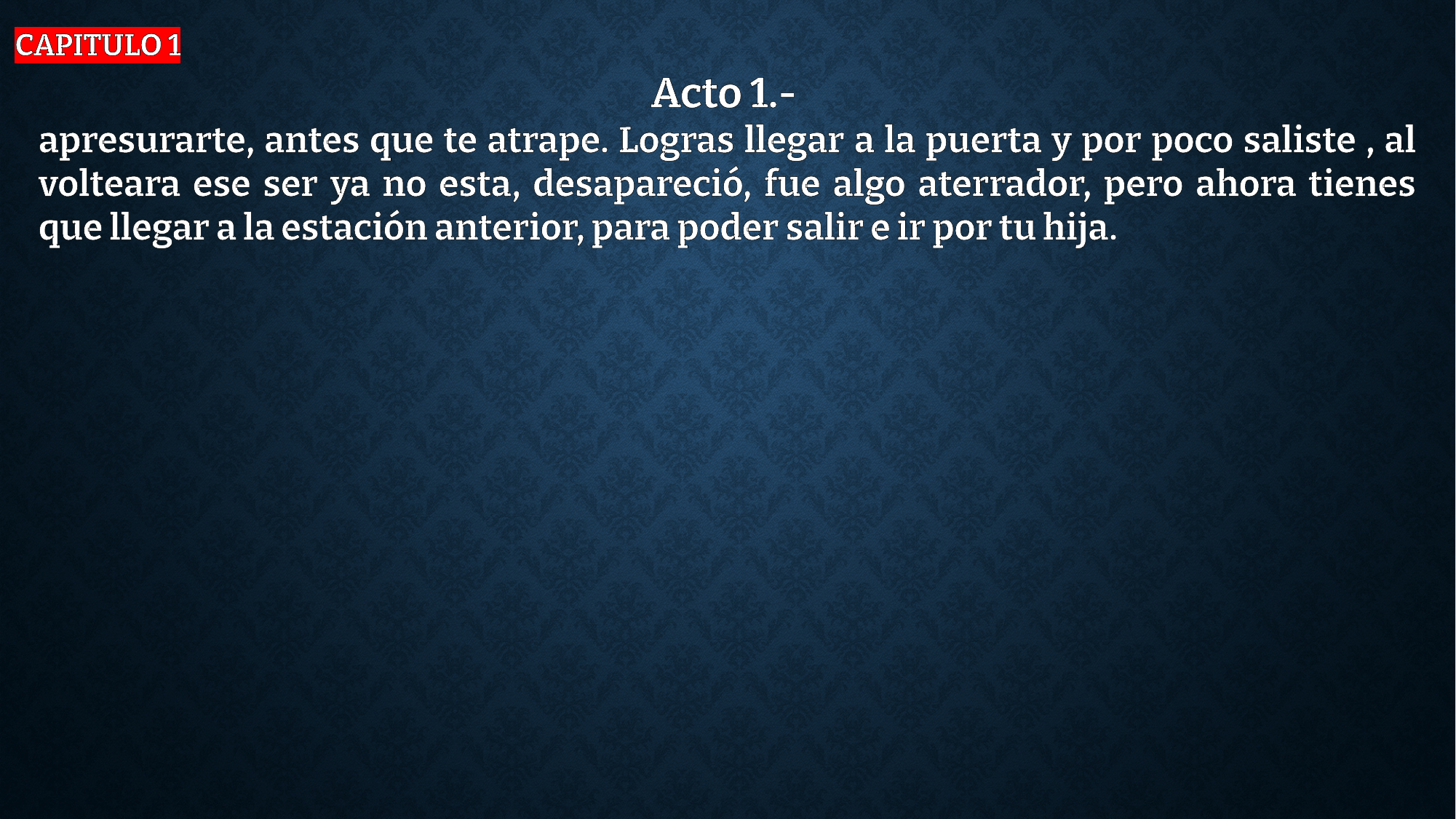

CAPITULO 1

Acto 1.-
apresurarte, antes que te atrape. Logras llegar a la puerta y por poco saliste , al volteara ese ser ya no esta, desapareció, fue algo aterrador, pero ahora tienes que llegar a la estación anterior, para poder salir e ir por tu hija.